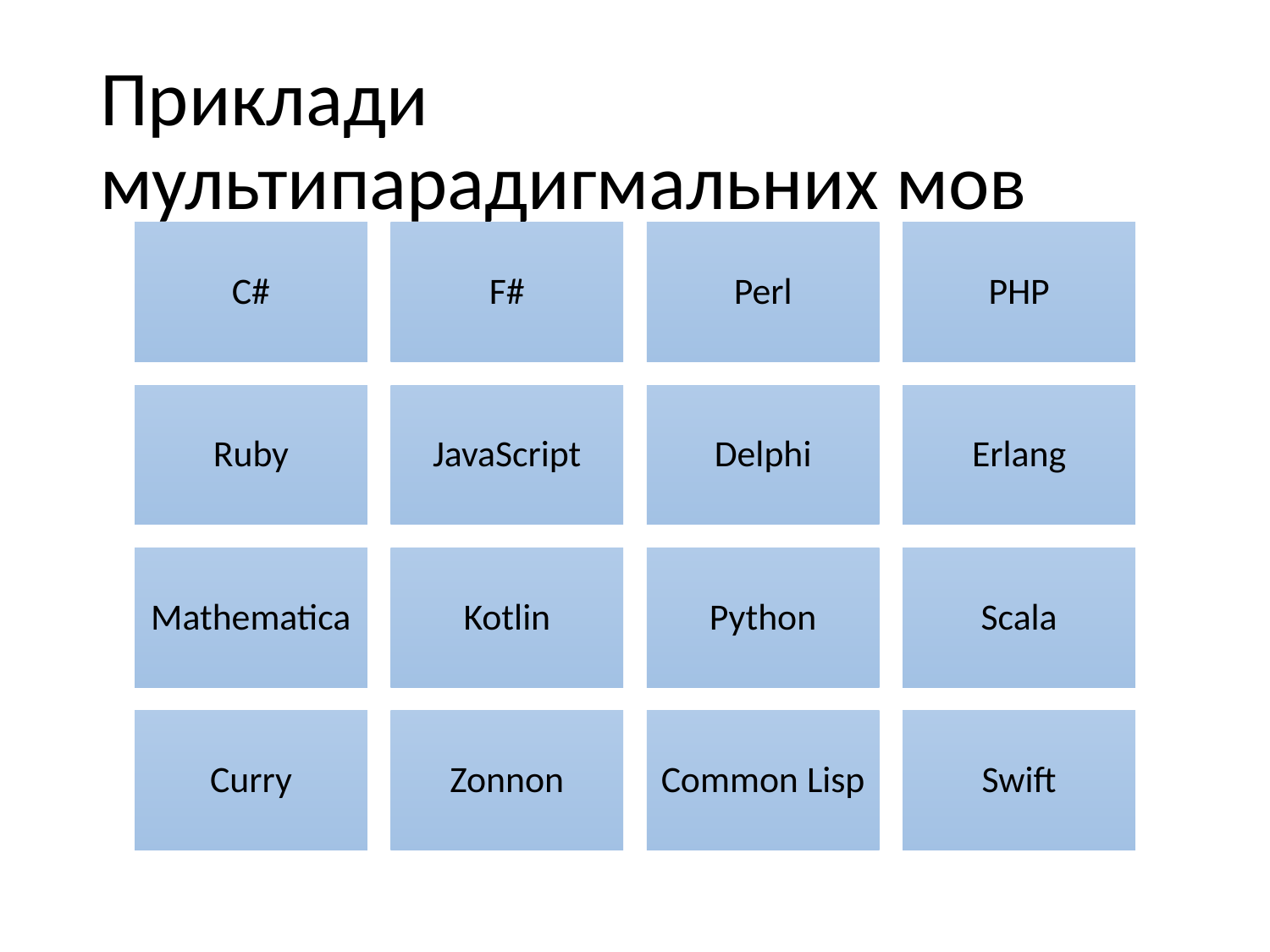

# Приклади мультипарадигмальних мов
C#
F#
Perl
PHP
Ruby
JavaScript
Delphi
Erlang
Mathematica
Kotlin
Python
Scala
Curry
Zonnon
Common Lisp
Swift